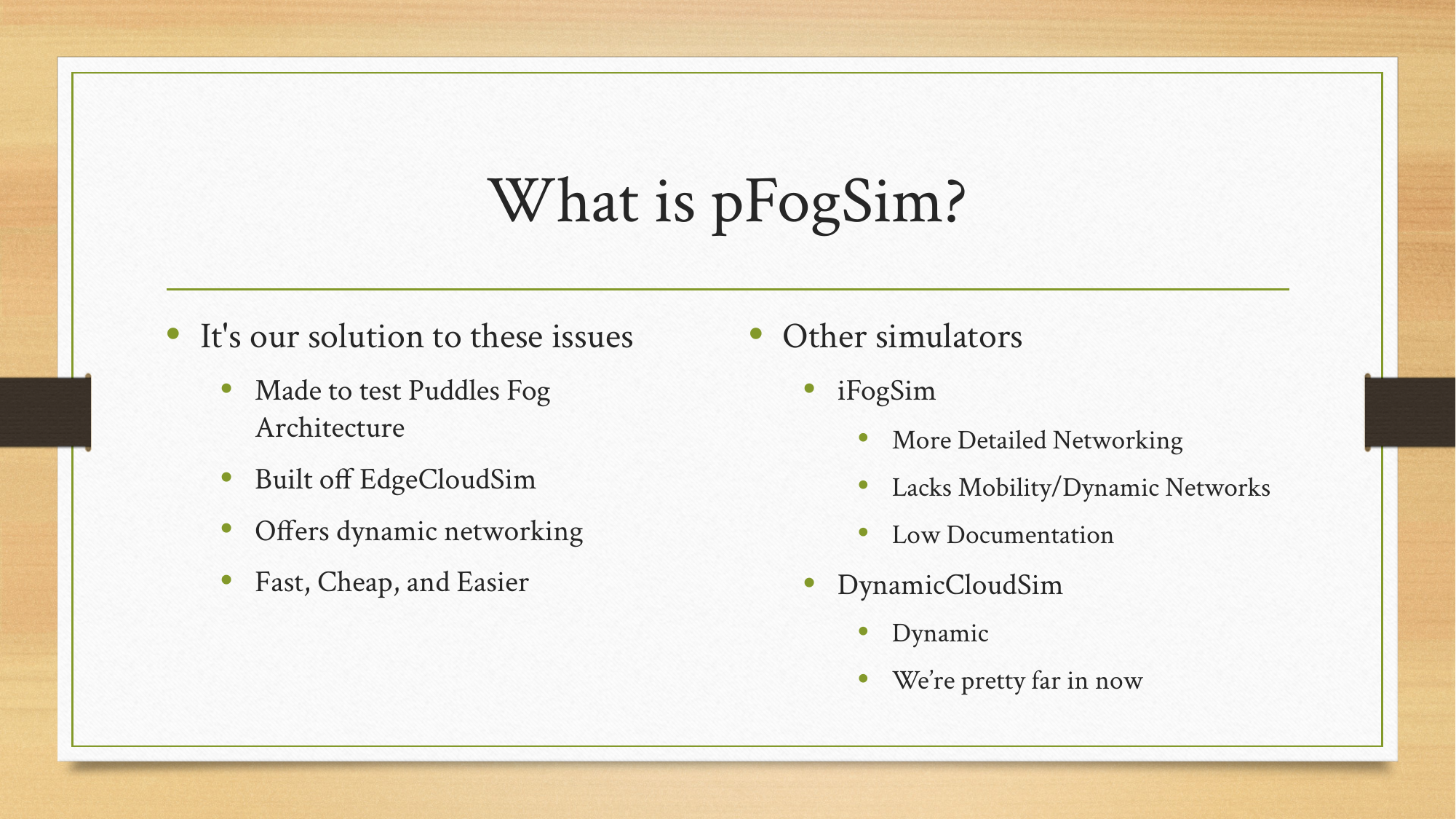

# What is pFogSim?
It's our solution to these issues
Made to test Puddles Fog Architecture
Built off EdgeCloudSim
Offers dynamic networking
Fast, Cheap, and Easier
Other simulators
iFogSim
More Detailed Networking
Lacks Mobility/Dynamic Networks
Low Documentation
DynamicCloudSim
Dynamic
We’re pretty far in now